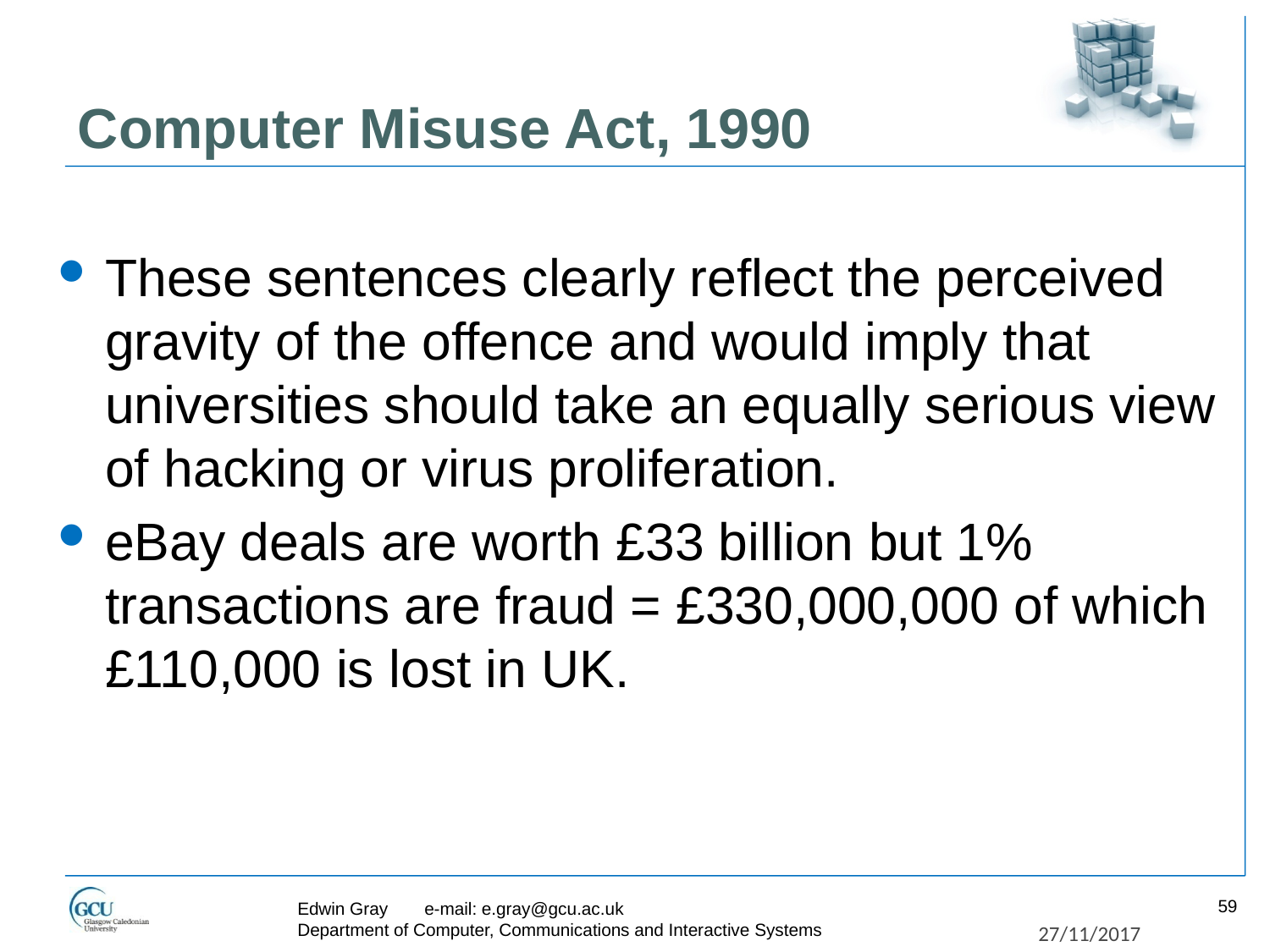

# Computer Misuse Act, 1990
These sentences clearly reflect the perceived gravity of the offence and would imply that universities should take an equally serious view of hacking or virus proliferation.
eBay deals are worth £33 billion but 1% transactions are fraud = £330,000,000 of which £110,000 is lost in UK.
59
Edwin Gray	e-mail: e.gray@gcu.ac.uk
Department of Computer, Communications and Interactive Systems
27/11/2017